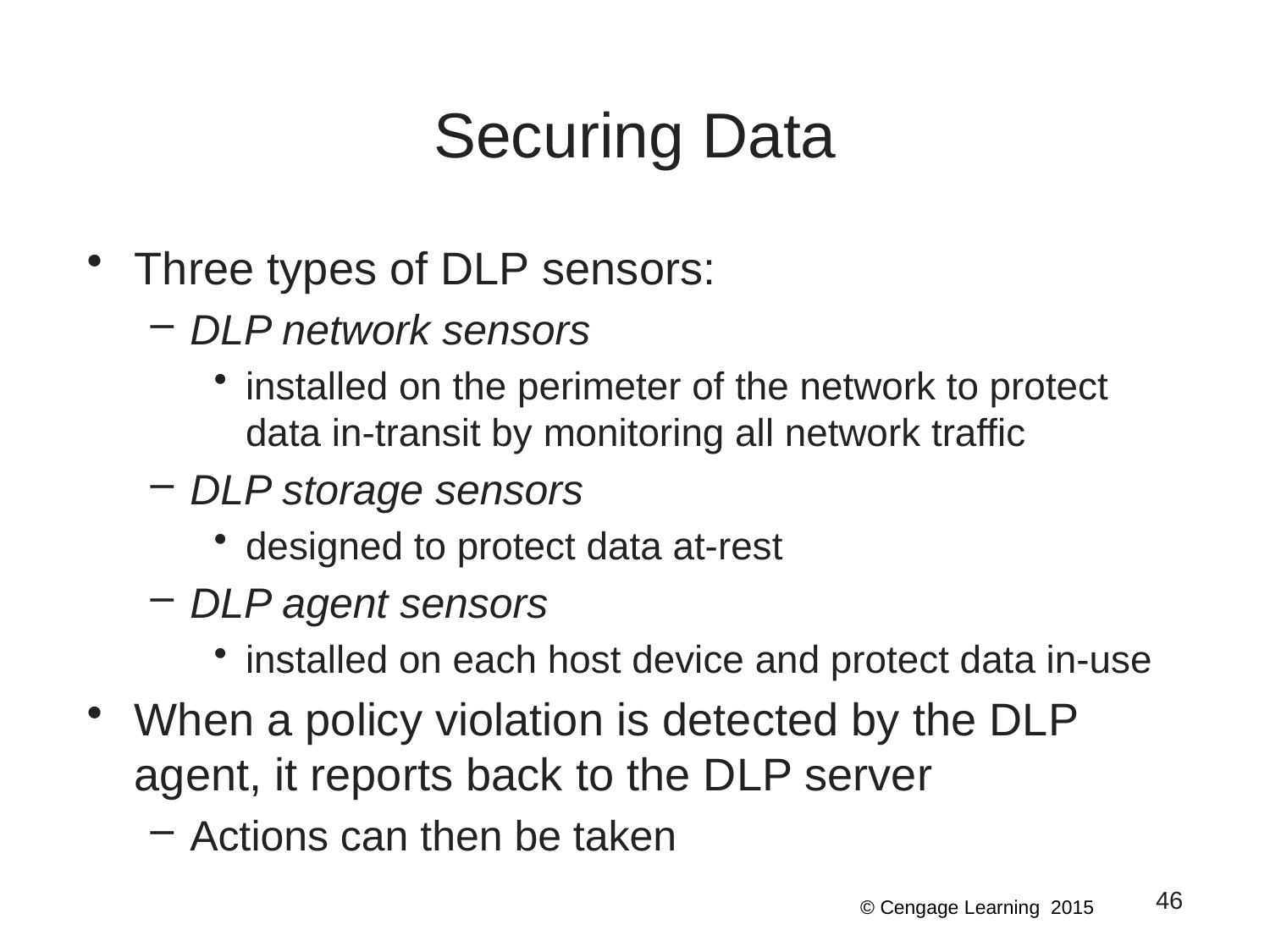

# Securing Data
Three types of DLP sensors:
DLP network sensors
installed on the perimeter of the network to protect data in-transit by monitoring all network traffic
DLP storage sensors
designed to protect data at-rest
DLP agent sensors
installed on each host device and protect data in-use
When a policy violation is detected by the DLP agent, it reports back to the DLP server
Actions can then be taken
46